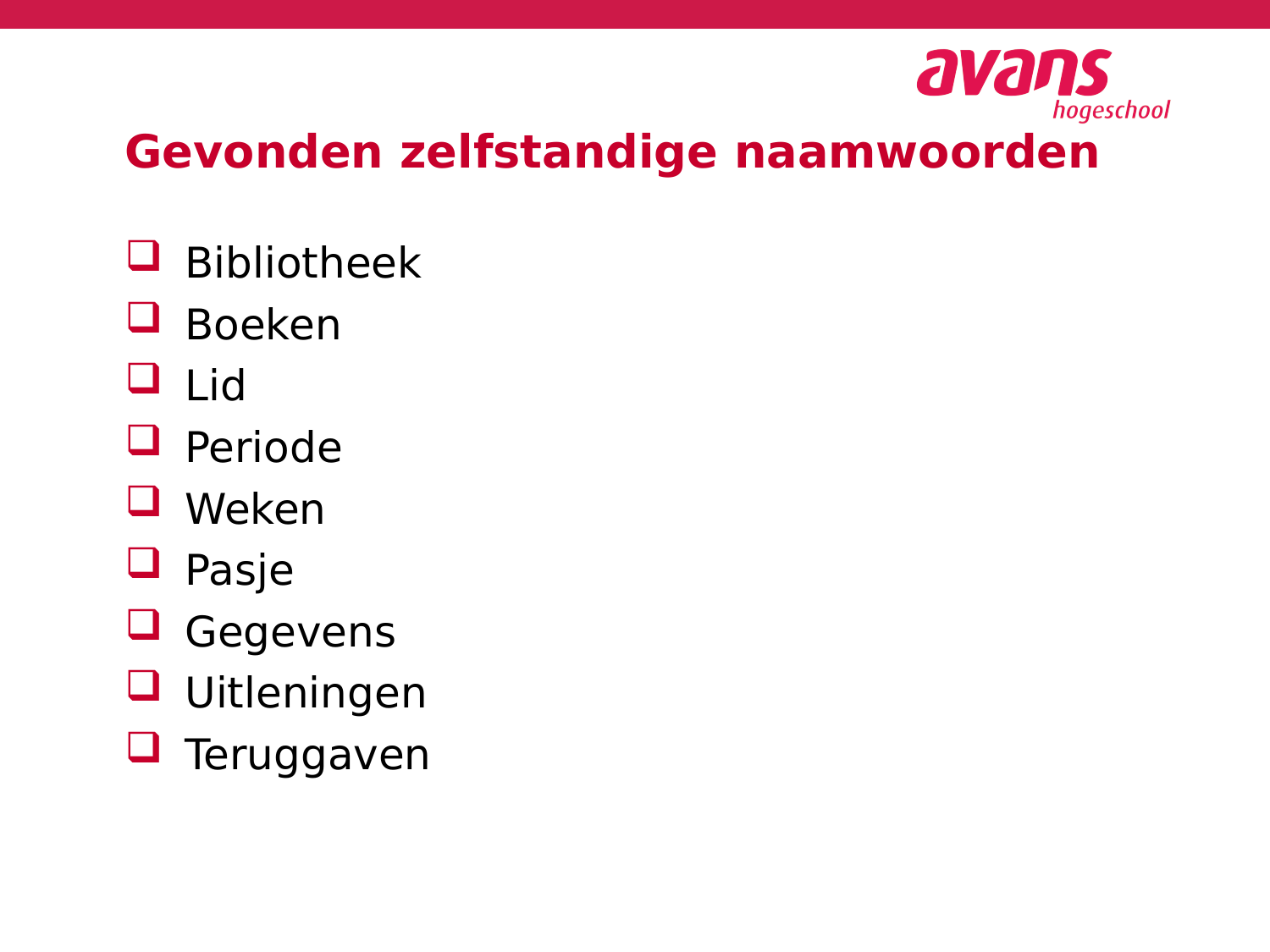

# Gevonden zelfstandige naamwoorden
Bibliotheek
Boeken
Lid
Periode
Weken
Pasje
Gegevens
Uitleningen
Teruggaven